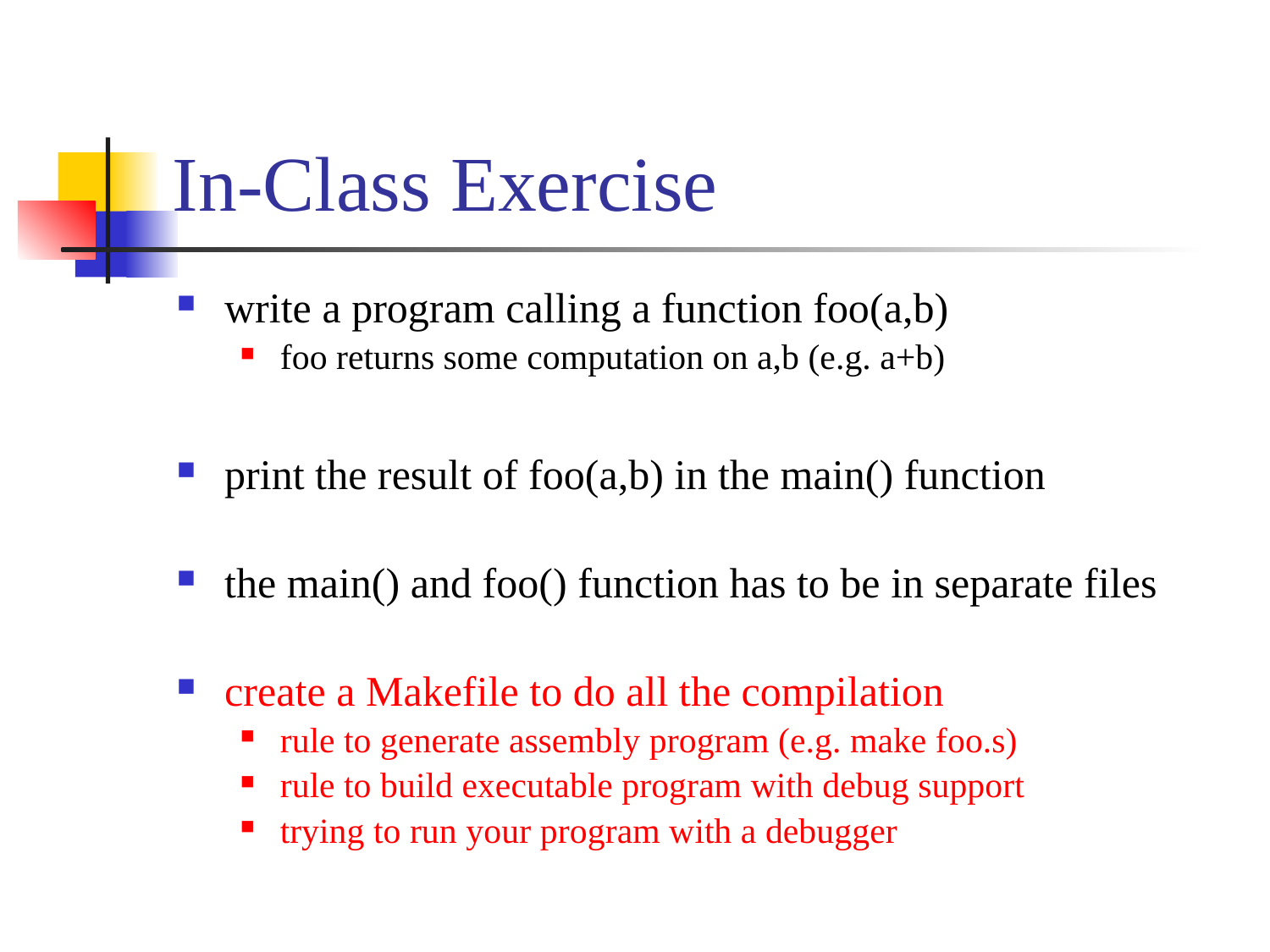

# In-Class Exercise
write a program calling a function foo(a,b)
foo returns some computation on a,b (e.g. a+b)

print the result of foo(a,b) in the main() function

the main() and foo() function has to be in separate files

create a Makefile to do all the compilation
rule to generate assembly program (e.g. make foo.s)
rule to build executable program with debug support
trying to run your program with a debugger